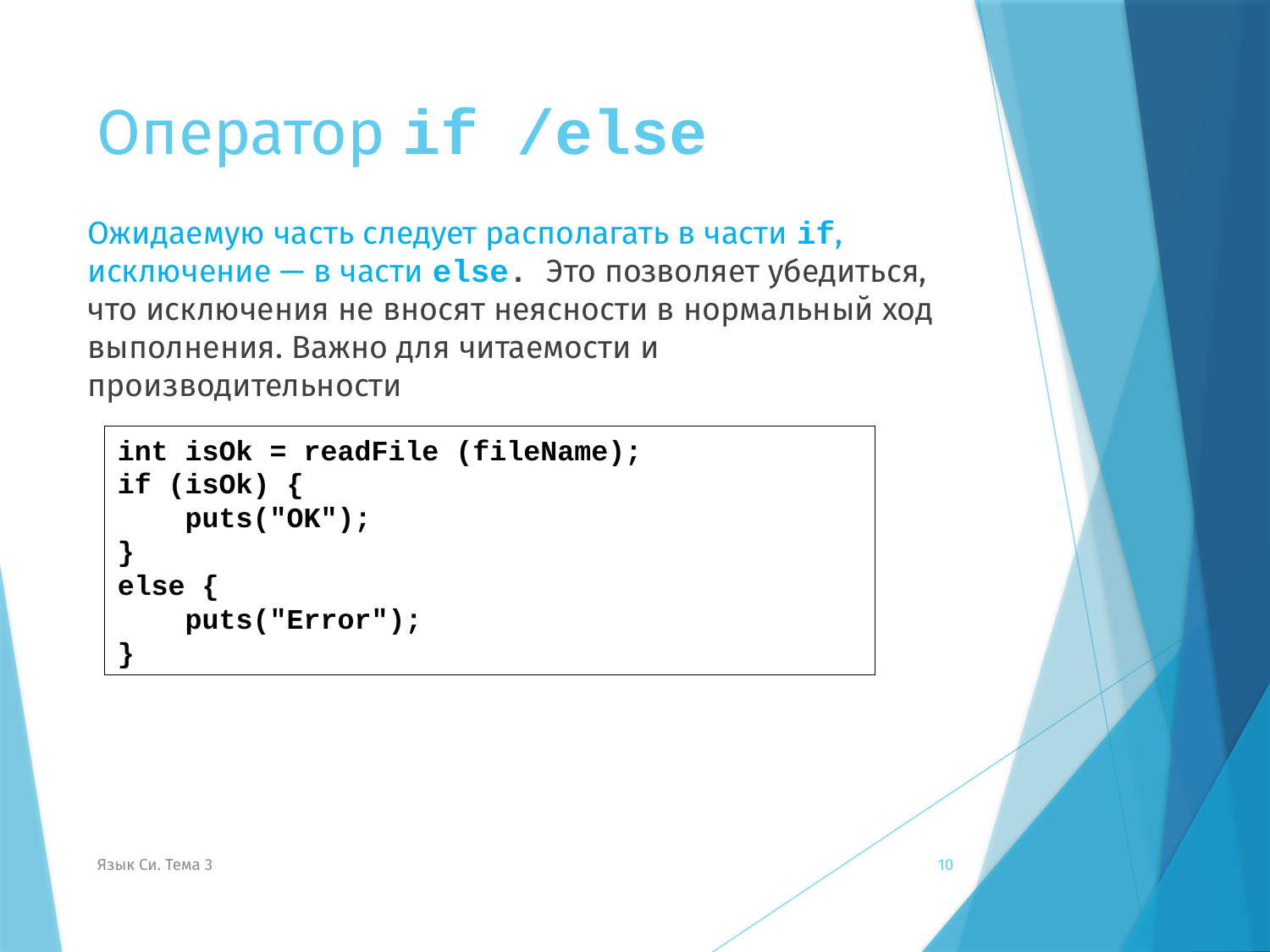

# Оператор if /else
Ожидаемую часть следует располагать в части if, исключение — в части else. Это позволяет убедиться, что исключения не вносят неясности в нормальный ход выполнения. Важно для читаемости и производительности
int isOk = readFile (fileName);
if (isOk) {
    puts("OK");
}
else {
    puts("Error");
}
Язык Си. Тема 3
10